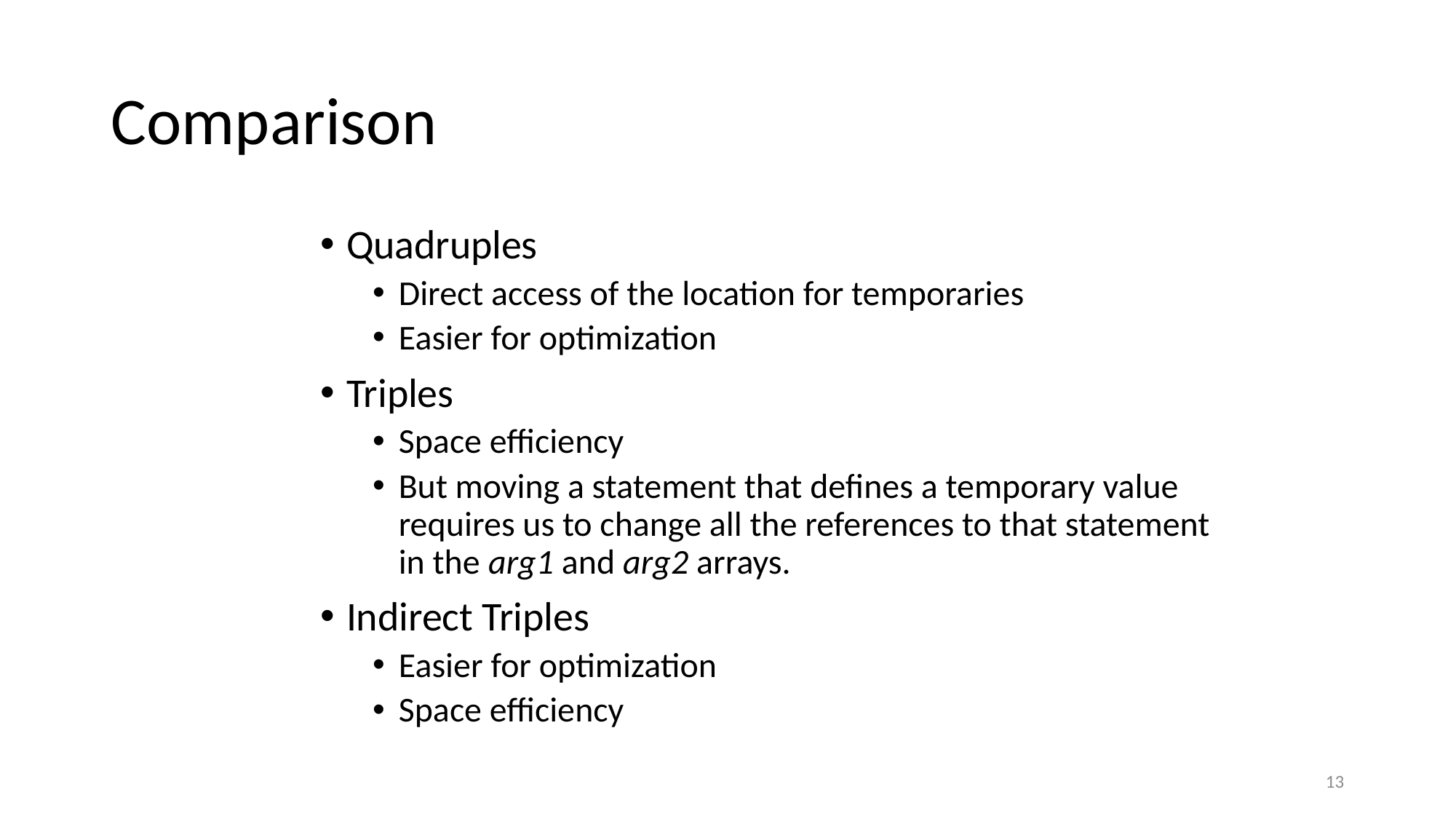

# Comparison
Quadruples
Direct access of the location for temporaries
Easier for optimization
Triples
Space efficiency
But moving a statement that defines a temporary value requires us to change all the references to that statement in the arg1 and arg2 arrays.
Indirect Triples
Easier for optimization
Space efficiency
13